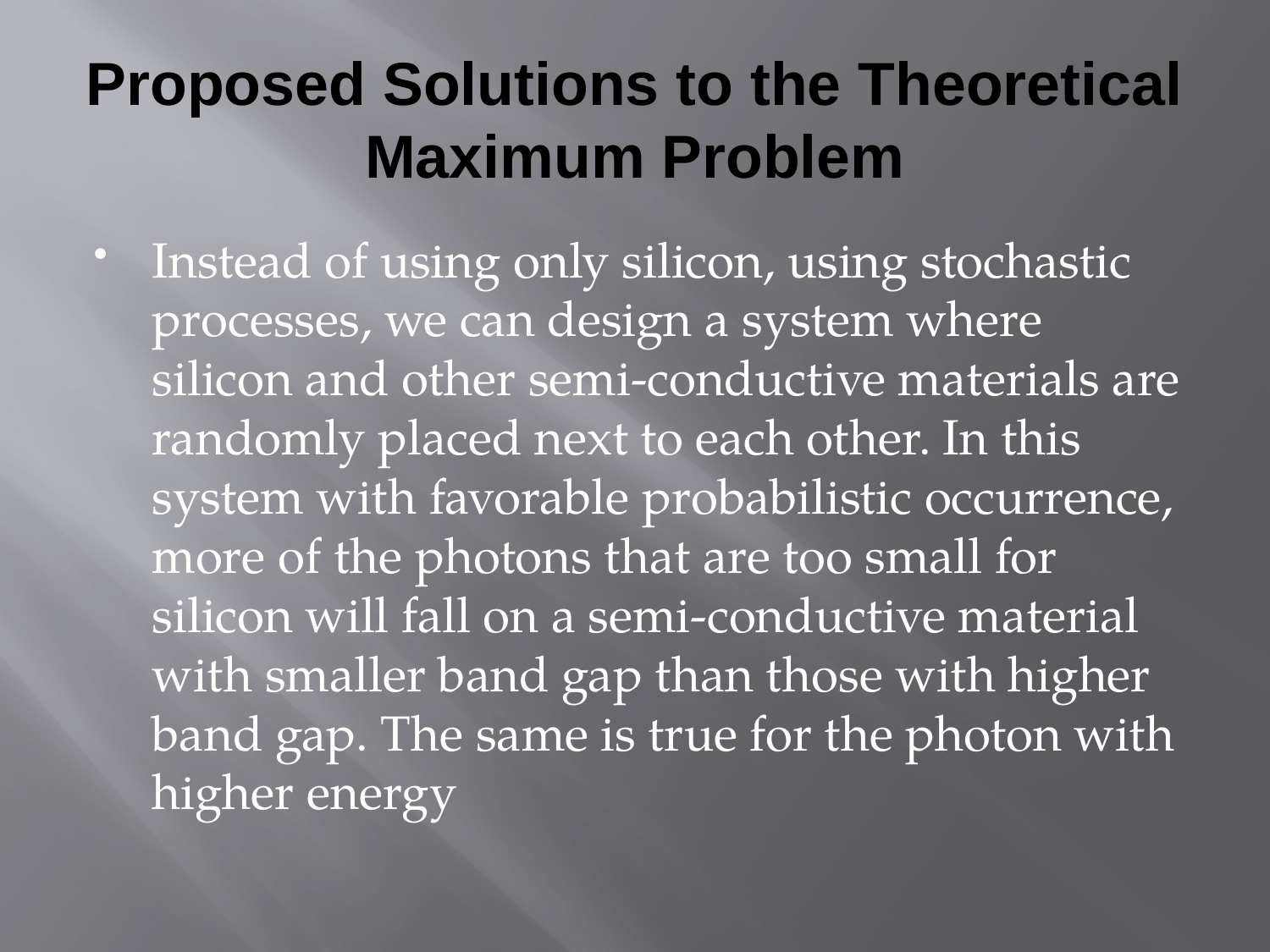

# Proposed Solutions to the Theoretical Maximum Problem
Instead of using only silicon, using stochastic processes, we can design a system where silicon and other semi-conductive materials are randomly placed next to each other. In this system with favorable probabilistic occurrence, more of the photons that are too small for silicon will fall on a semi-conductive material with smaller band gap than those with higher band gap. The same is true for the photon with higher energy